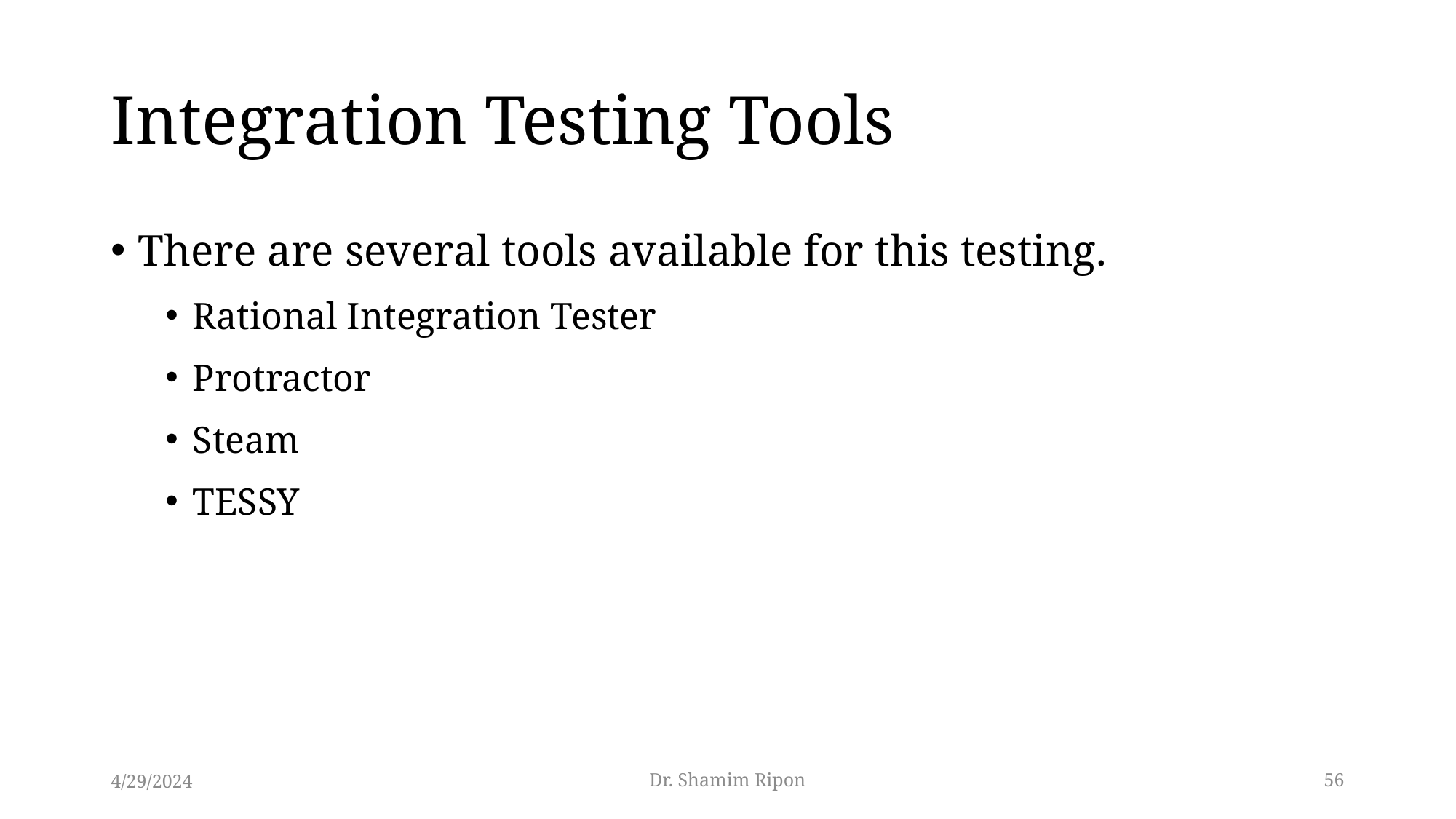

# Integration Testing Tools
There are several tools available for this testing.
Rational Integration Tester
Protractor
Steam
TESSY

4/29/2024
Dr. Shamim Ripon
56